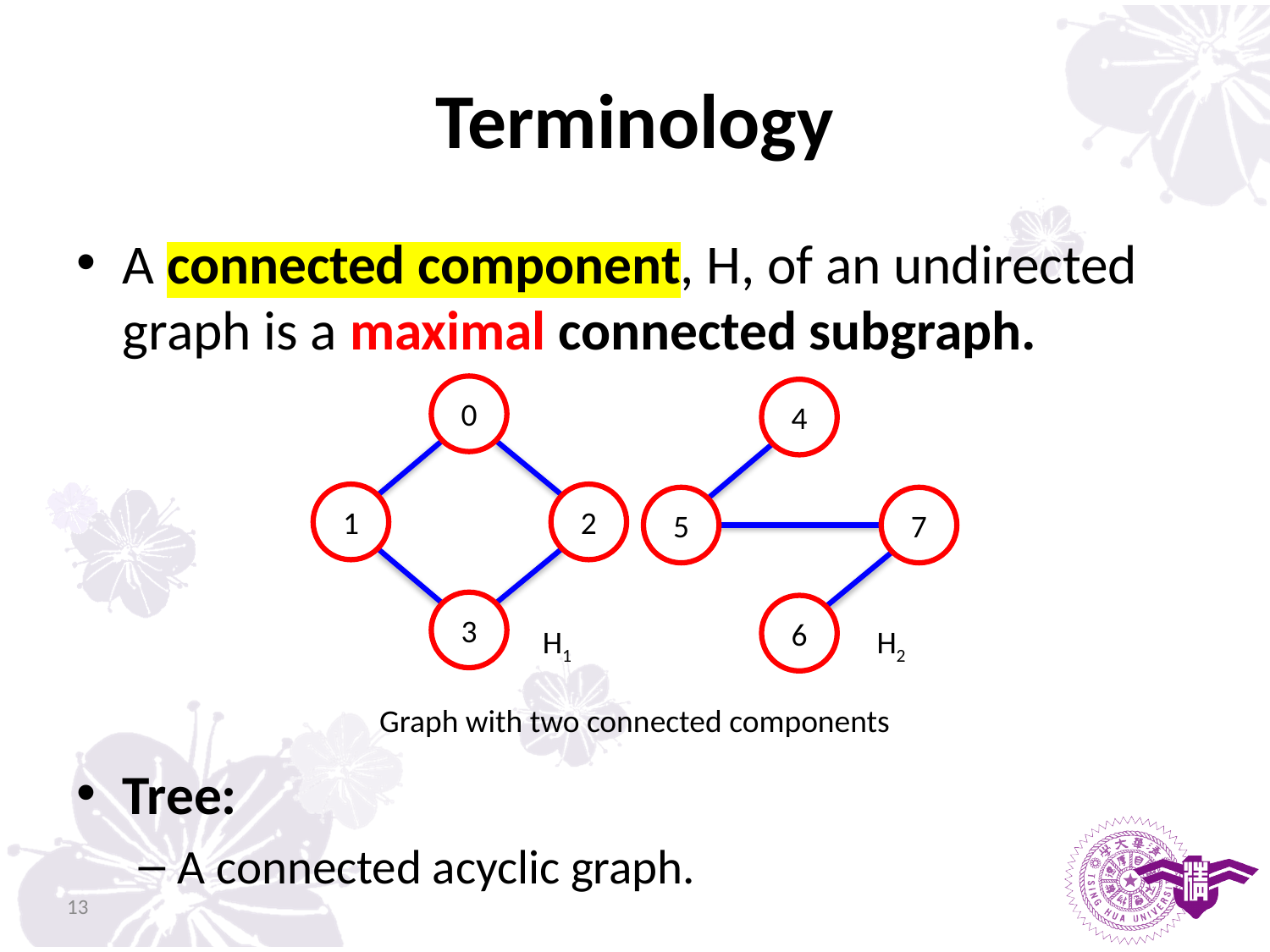

# Terminology
A connected component, H, of an undirected graph is a maximal connected subgraph.

Tree:
A connected acyclic graph.
0
1
2
3
4
5
7
6
H1
H2
Graph with two connected components
13